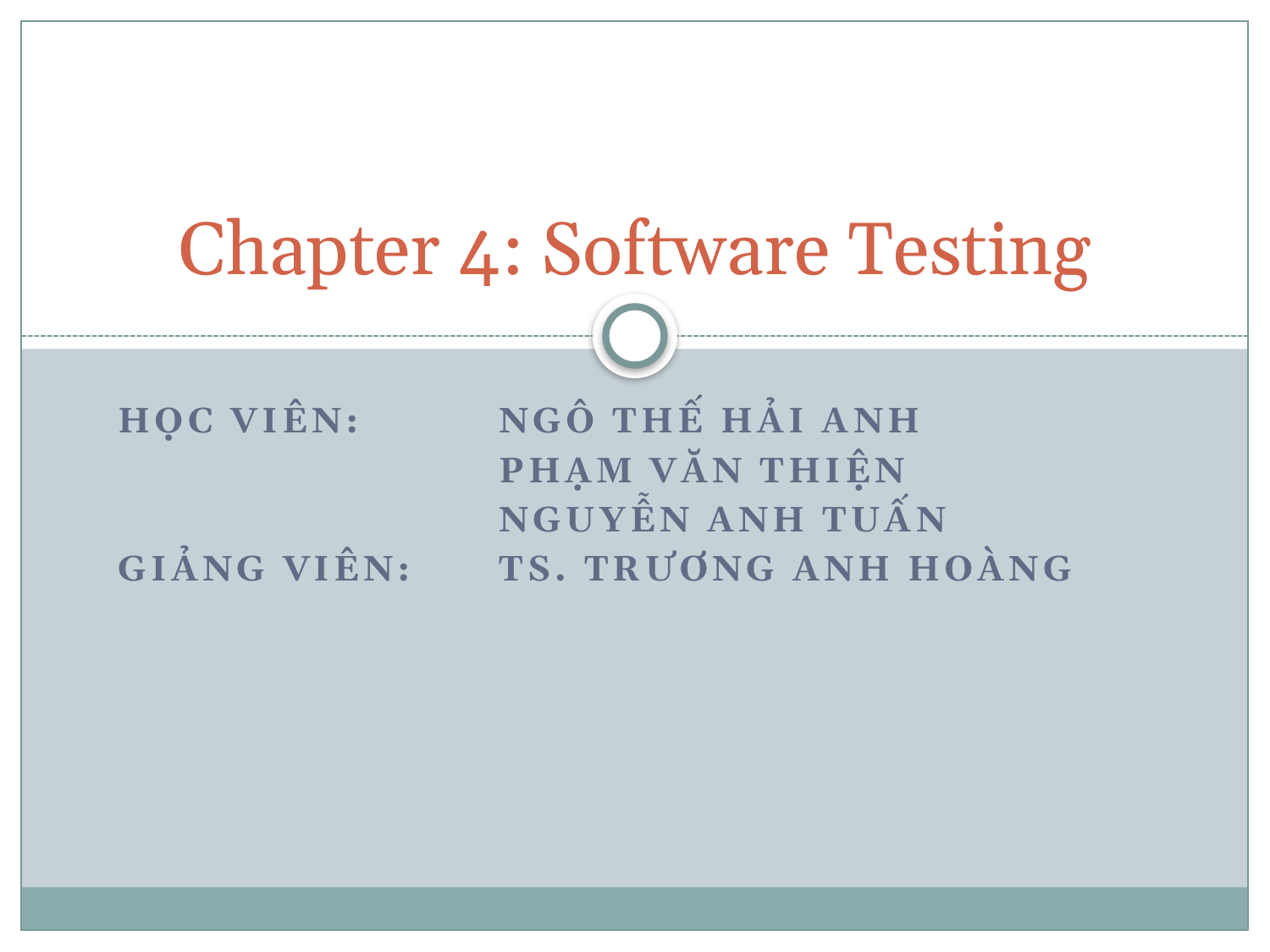

# Chapter 4: Software Testing
Học viên: 	Ngô Thế Hải Anh
			Phạm Văn Thiện
			Nguyễn Anh Tuấn
Giảng viên:	TS. Trương Anh Hoàng